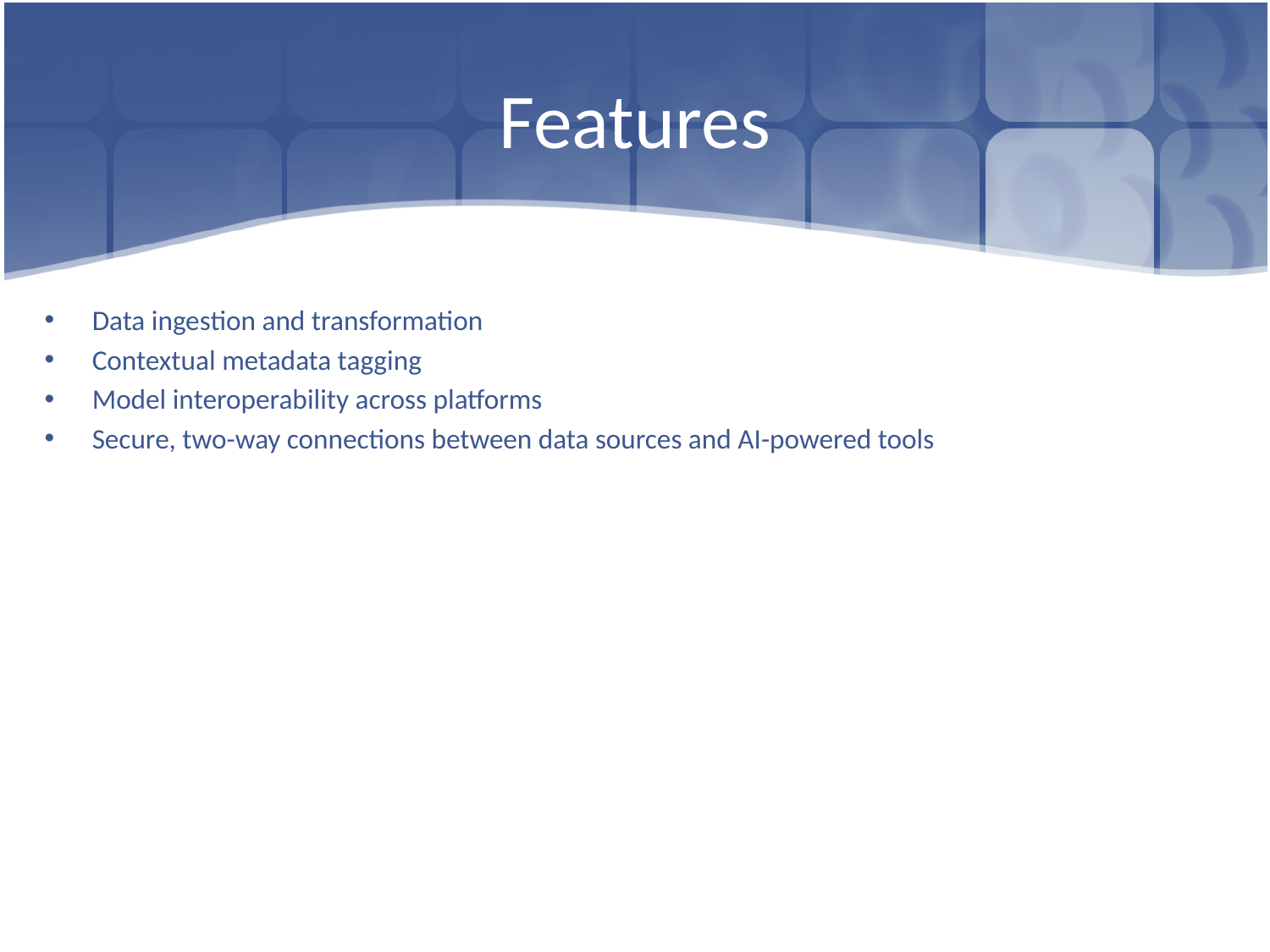

# Features
Data ingestion and transformation
Contextual metadata tagging
Model interoperability across platforms
Secure, two-way connections between data sources and AI-powered tools